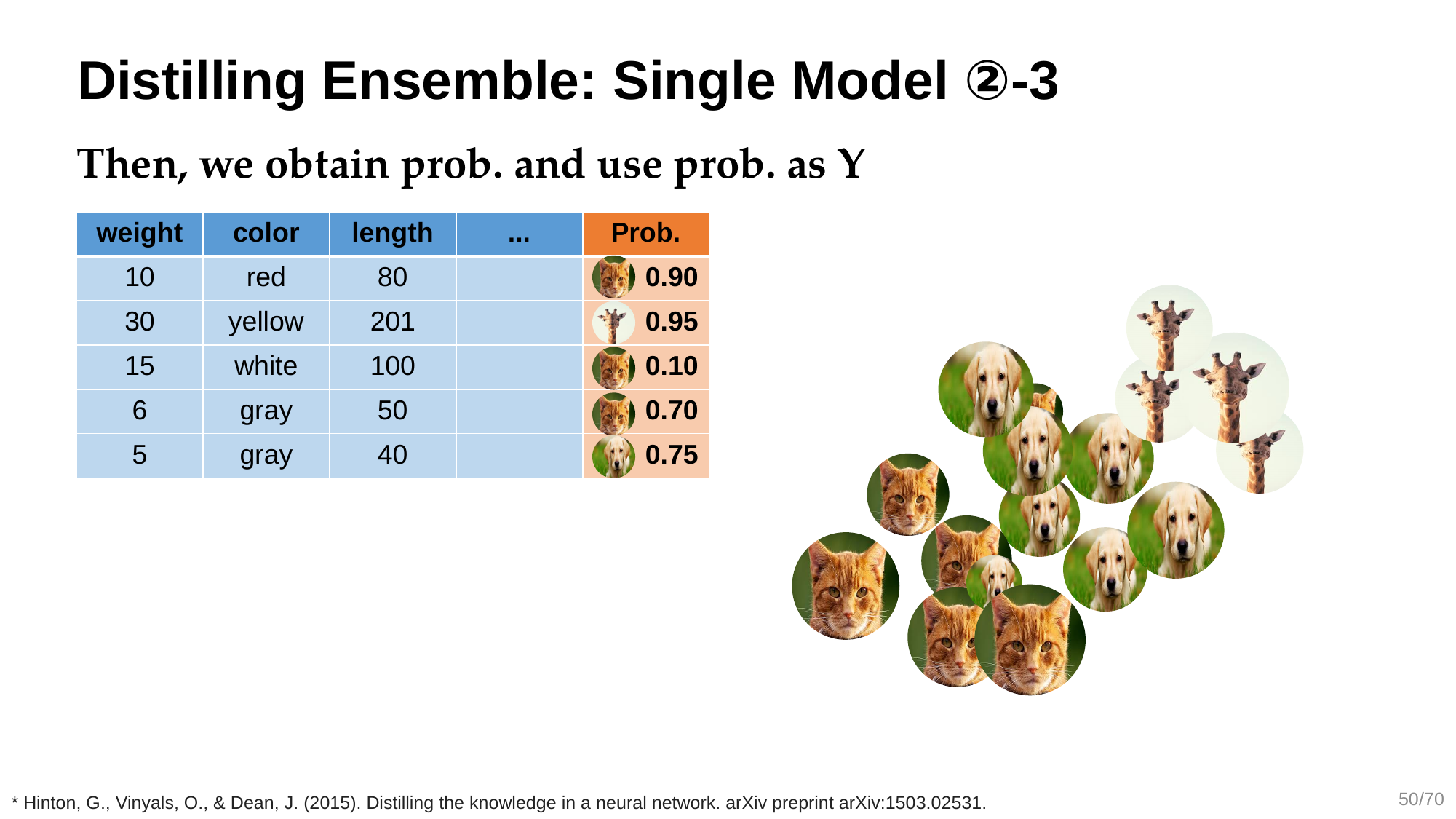

# Distilling Ensemble: Single Model ②-3
Then, we obtain prob. and use prob. as Y
| weight | color | length | ... | Prob. |
| --- | --- | --- | --- | --- |
| 10 | red | 80 |  | 0.90 |
| 30 | yellow | 201 |  | 0.95 |
| 15 | white | 100 |  | 0.10 |
| 6 | gray | 50 |  | 0.70 |
| 5 | gray | 40 |  | 0.75 |

50/70
* Hinton, G., Vinyals, O., & Dean, J. (2015). Distilling the knowledge in a neural network. arXiv preprint arXiv:1503.02531.